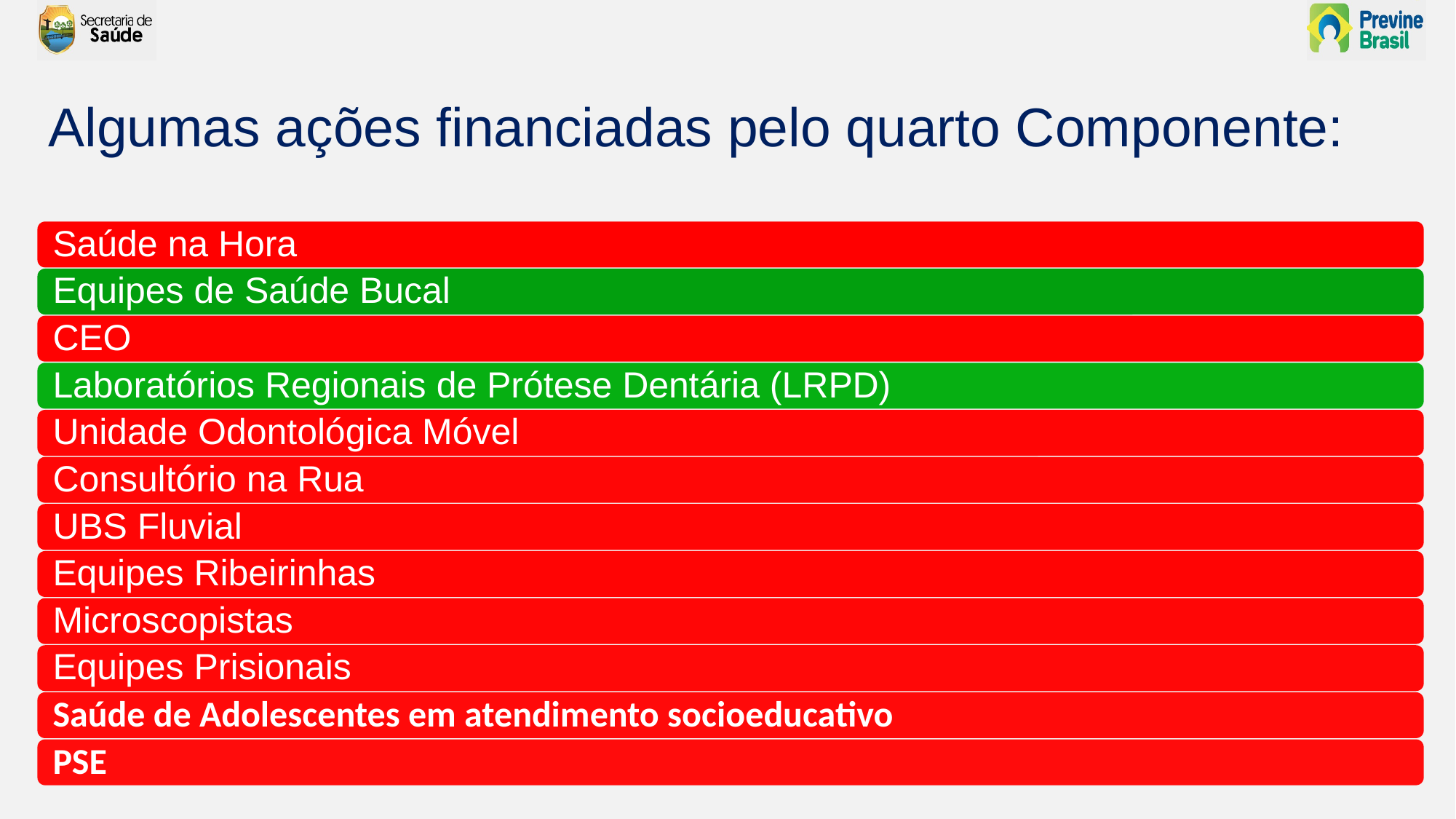

# Algumas ações financiadas pelo quarto Componente:
Saúde na Hora
Equipes de Saúde Bucal
CEO
Laboratórios Regionais de Prótese Dentária (LRPD)
Unidade Odontológica Móvel
Consultório na Rua
UBS Fluvial
Equipes Ribeirinhas
Microscopistas
Equipes Prisionais
Saúde de Adolescentes em atendimento socioeducativo
PSE